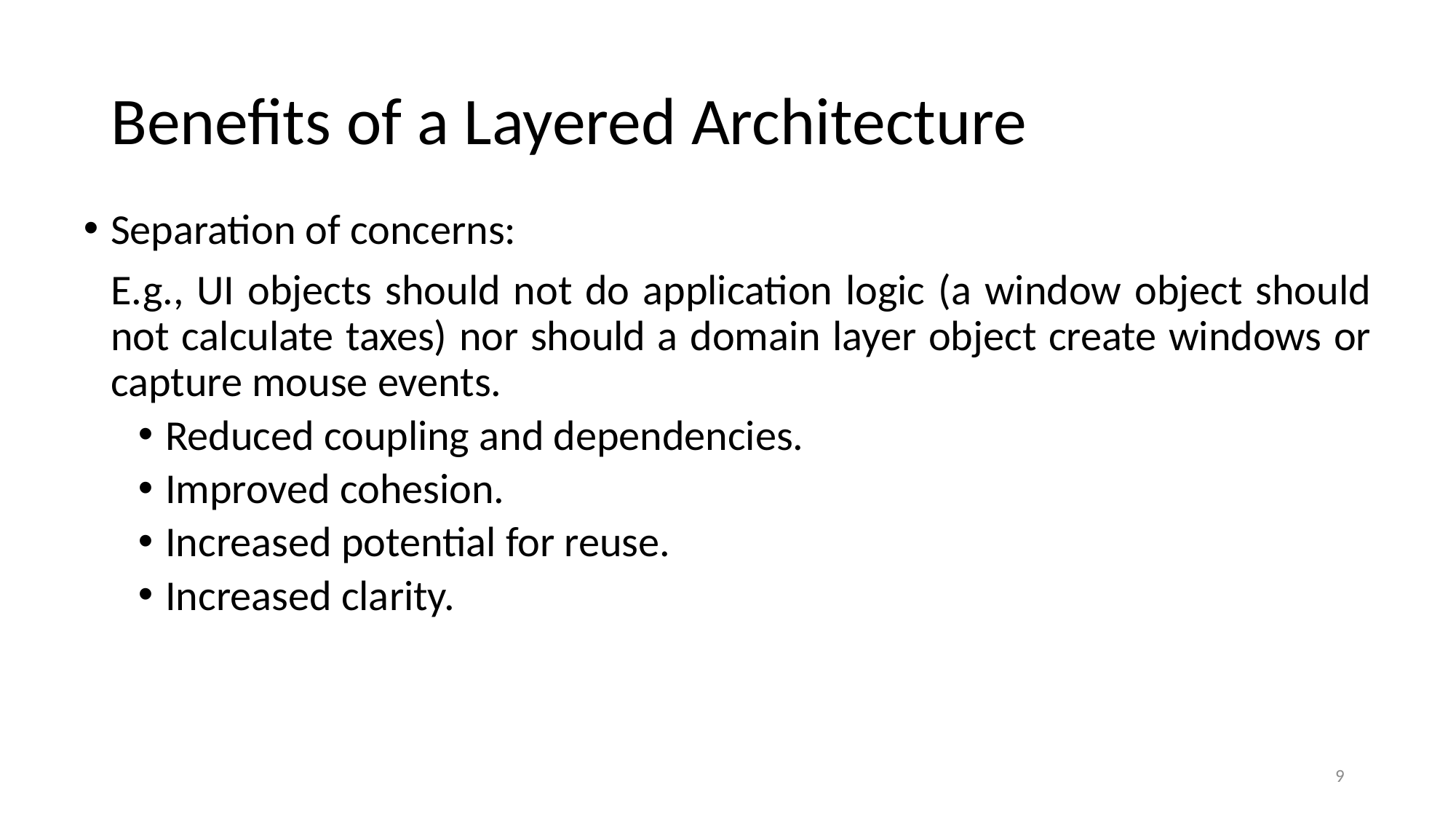

Benefits of a Layered Architecture
Separation of concerns:
	E.g., UI objects should not do application logic (a window object should not calculate taxes) nor should a domain layer object create windows or capture mouse events.
Reduced coupling and dependencies.
Improved cohesion.
Increased potential for reuse.
Increased clarity.
9